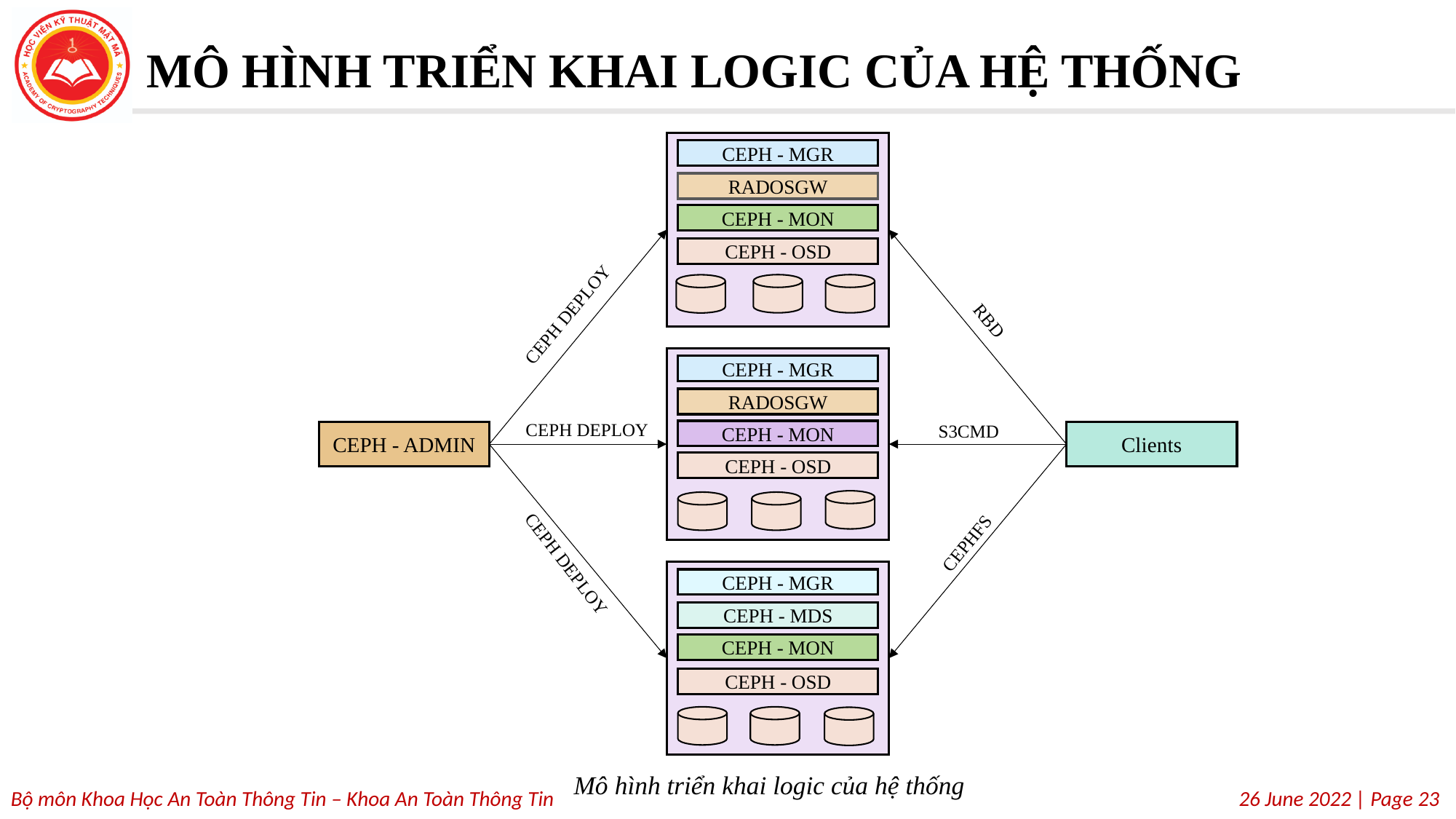

# MÔ HÌNH TRIỂN KHAI LOGIC CỦA HỆ THỐNG

CEPH - MGR
RADOSGW
CEPH - MON
CEPH - OSD

CEPH DEPLOY
RBD

CEPH - MGR
RADOSGW
CEPH DEPLOY
S3CMD
CEPH - MON
CEPH - ADMIN
Clients
CEPH - OSD

CEPHFS
CEPH DEPLOY

CEPH - MGR
CEPH - MDS
CEPH - MON
CEPH - OSD

Mô hình triển khai logic của hệ thống